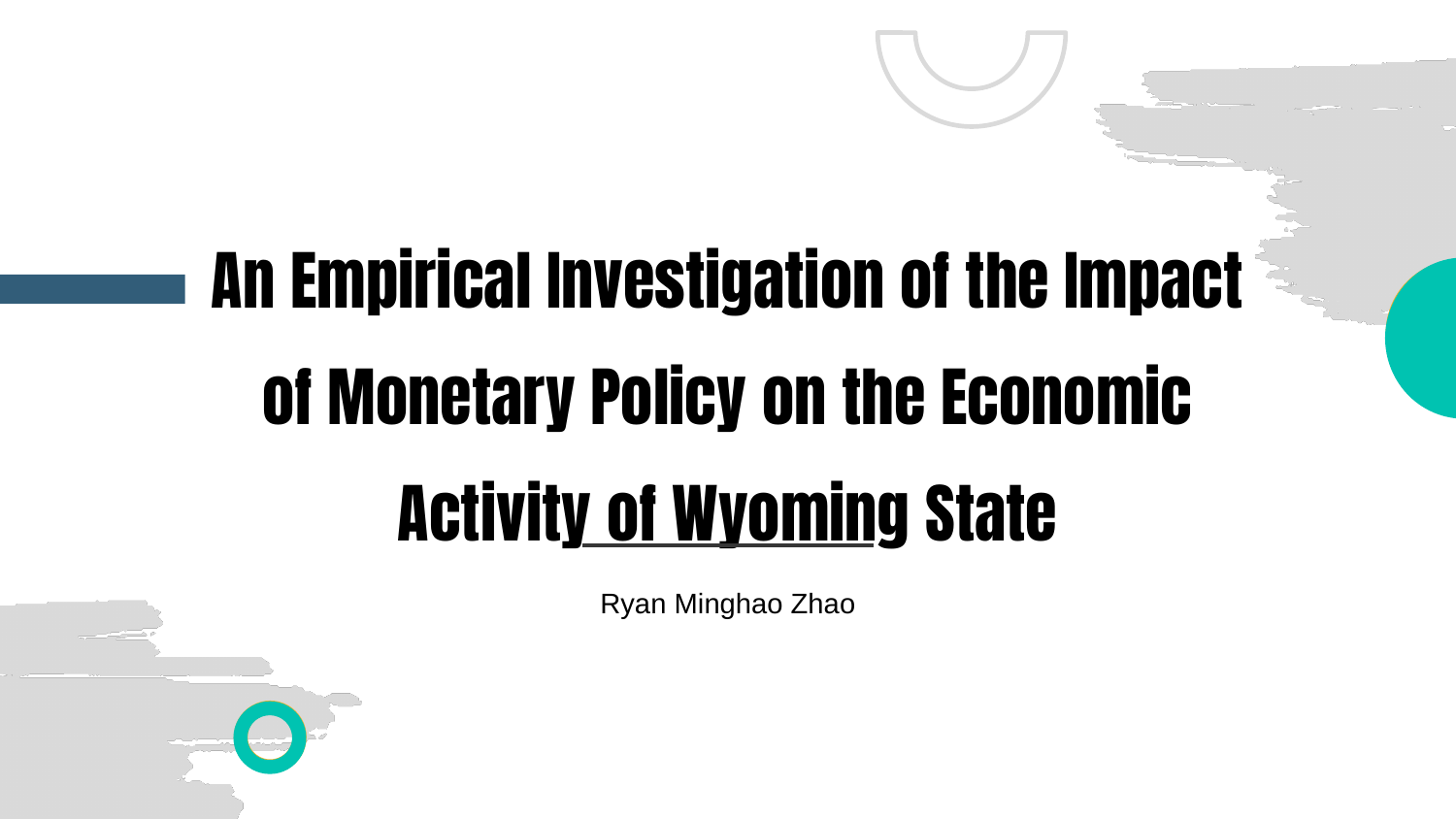

# An Empirical Investigation of the Impact of Monetary Policy on the Economic Activity of Wyoming State

Ryan Minghao Zhao